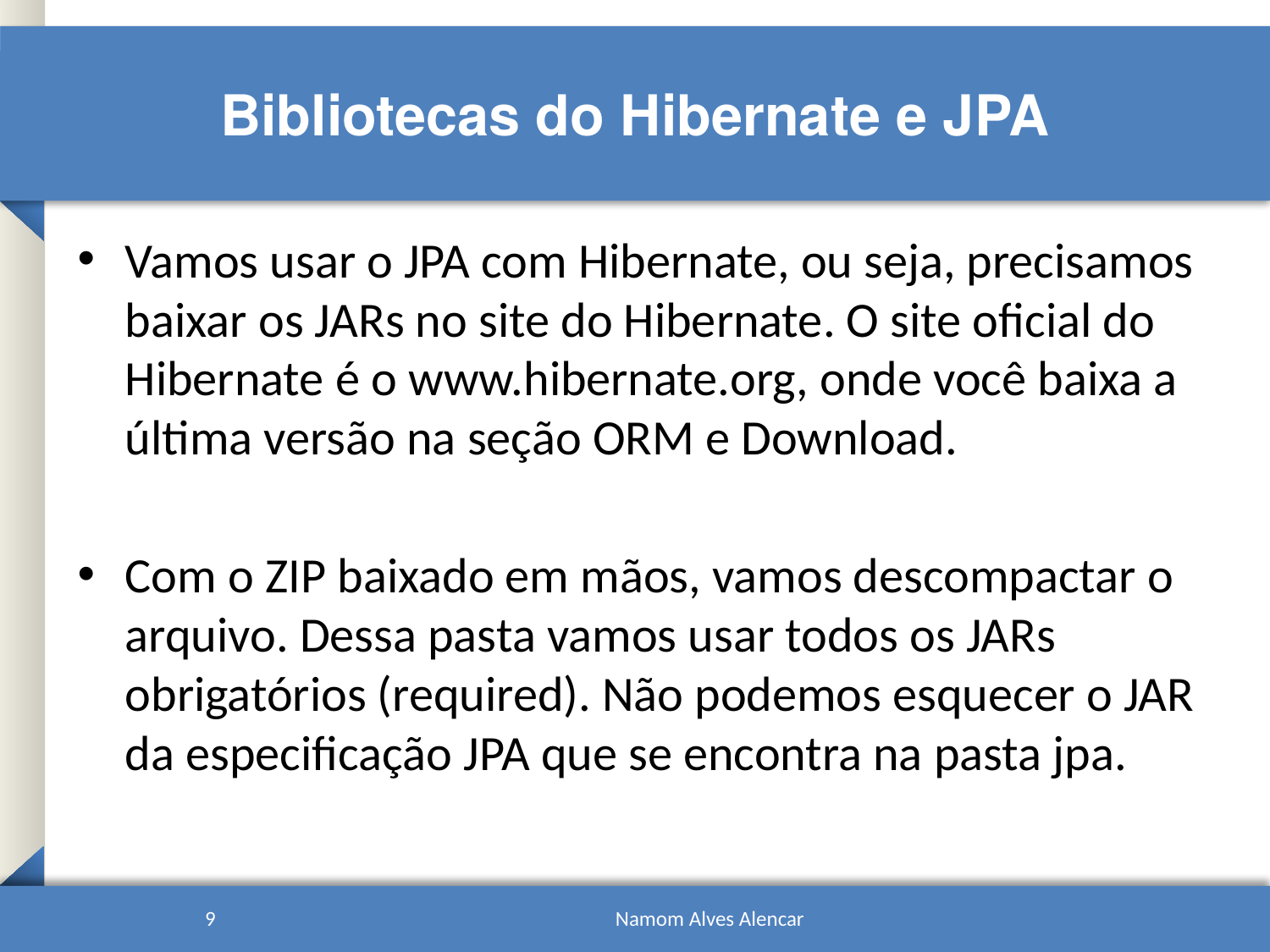

# Bibliotecas do Hibernate e JPA
Vamos usar o JPA com Hibernate, ou seja, precisamos baixar os JARs no site do Hibernate. O site oficial do Hibernate é o www.hibernate.org, onde você baixa a última versão na seção ORM e Download.

Com o ZIP baixado em mãos, vamos descompactar o arquivo. Dessa pasta vamos usar todos os JARs obrigatórios (required). Não podemos esquecer o JAR da especificação JPA que se encontra na pasta jpa.
9
Namom Alves Alencar